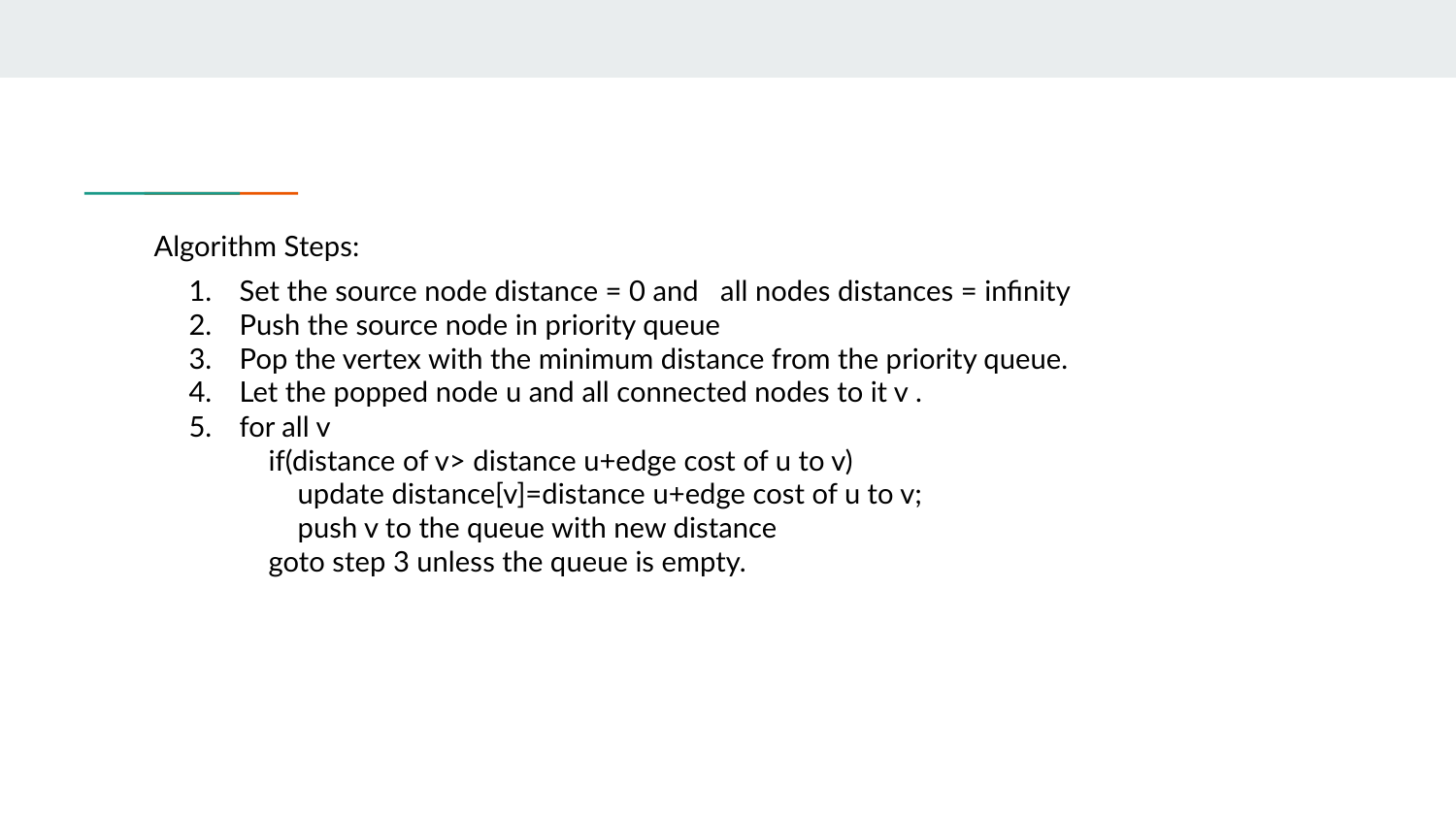

Algorithm Steps:
Set the source node distance = 0 and   all nodes distances = infinity
Push the source node in priority queue
Pop the vertex with the minimum distance from the priority queue.
Let the popped node u and all connected nodes to it v .
for all v
    if(distance of v> distance u+edge cost of u to v)
        update distance[v]=distance u+edge cost of u to v;
        push v to the queue with new distance
    goto step 3 unless the queue is empty.